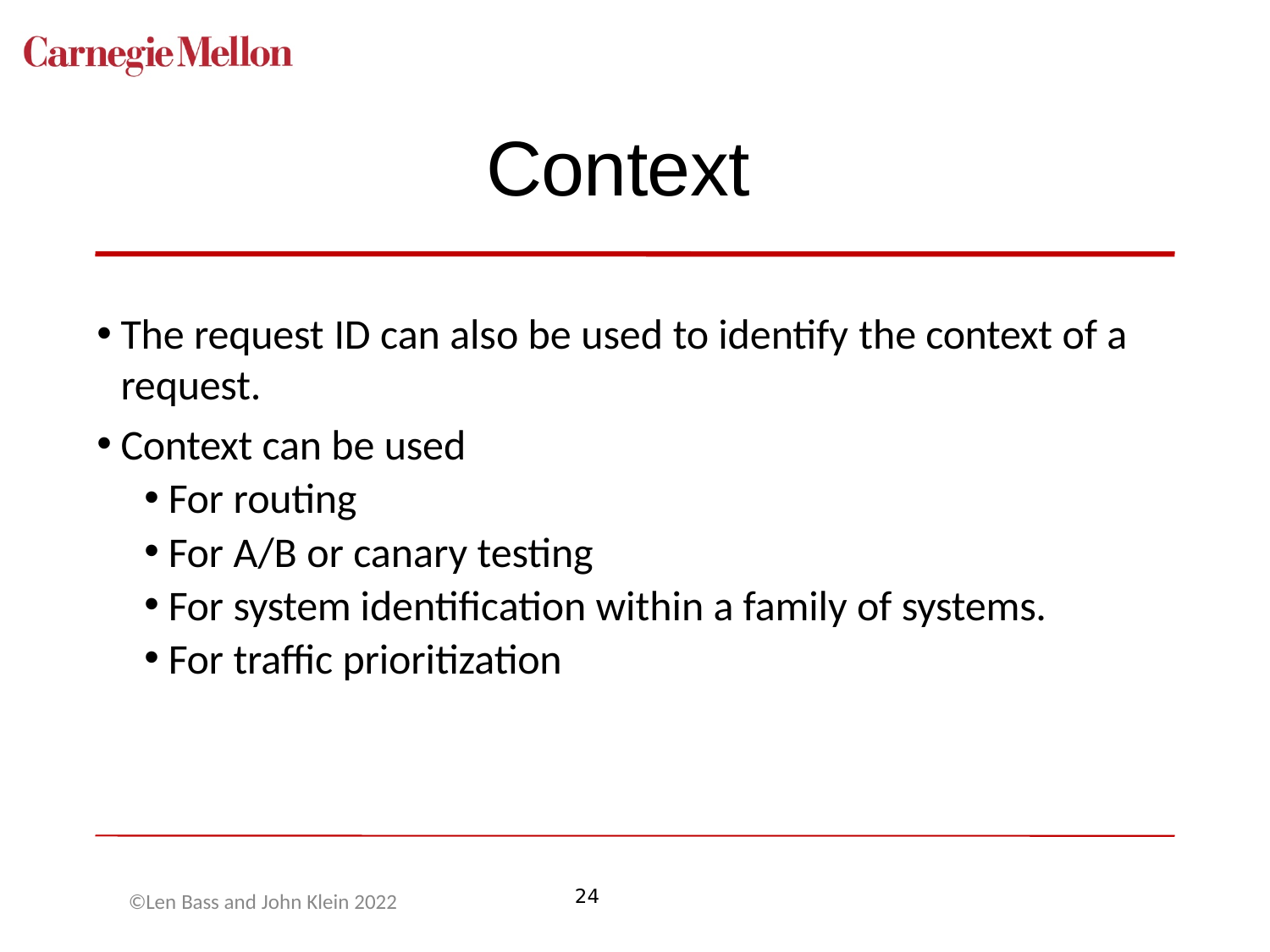

# Context
The request ID can also be used to identify the context of a request.
Context can be used
For routing
For A/B or canary testing
For system identification within a family of systems.
For traffic prioritization
©Len Bass and John Klein 2022
24